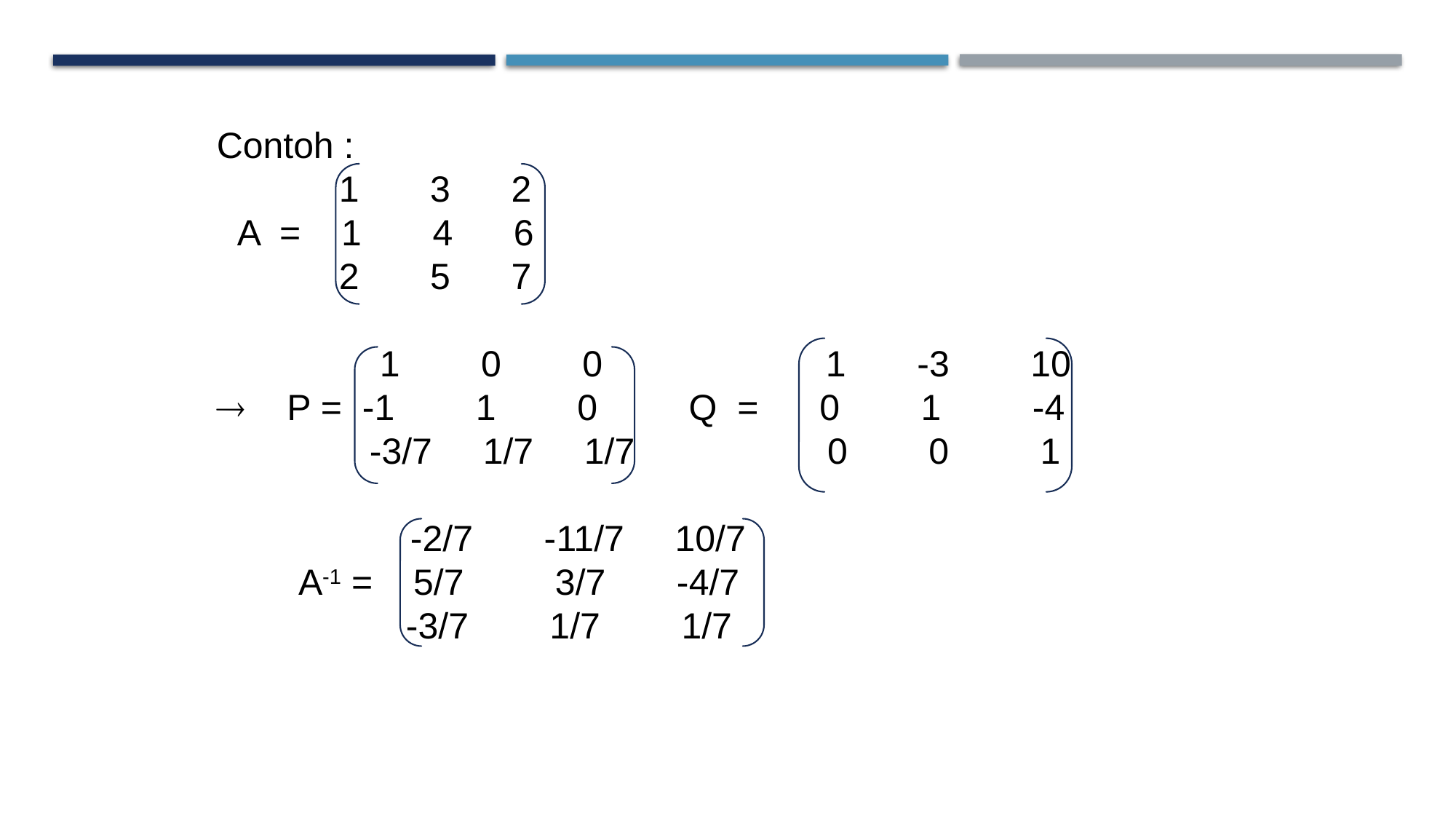

Contoh :
            1       3      2
  A  =    1       4      6
            2       5      7

                1        0        0                      1       -3        10
→    P =  -1        1        0         Q  =      0        1         -4
               -3/7     1/7     1/7                   0        0         1

                   -2/7       -11/7     10/7
        A-1 =    5/7         3/7       -4/7
                   -3/7        1/7        1/7